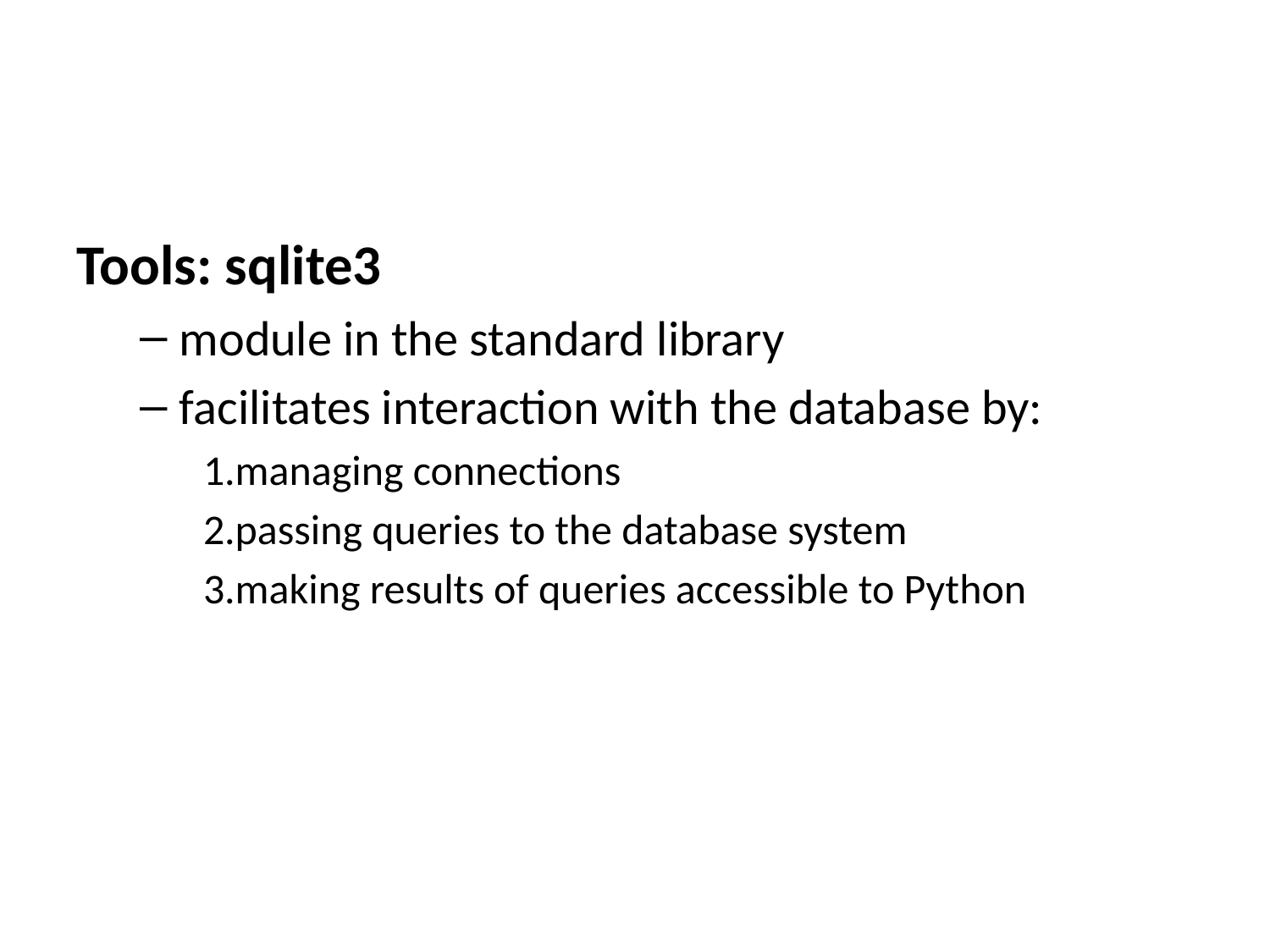

Tools: sqlite3
module in the standard library
facilitates interaction with the database by:
managing connections
passing queries to the database system
making results of queries accessible to Python